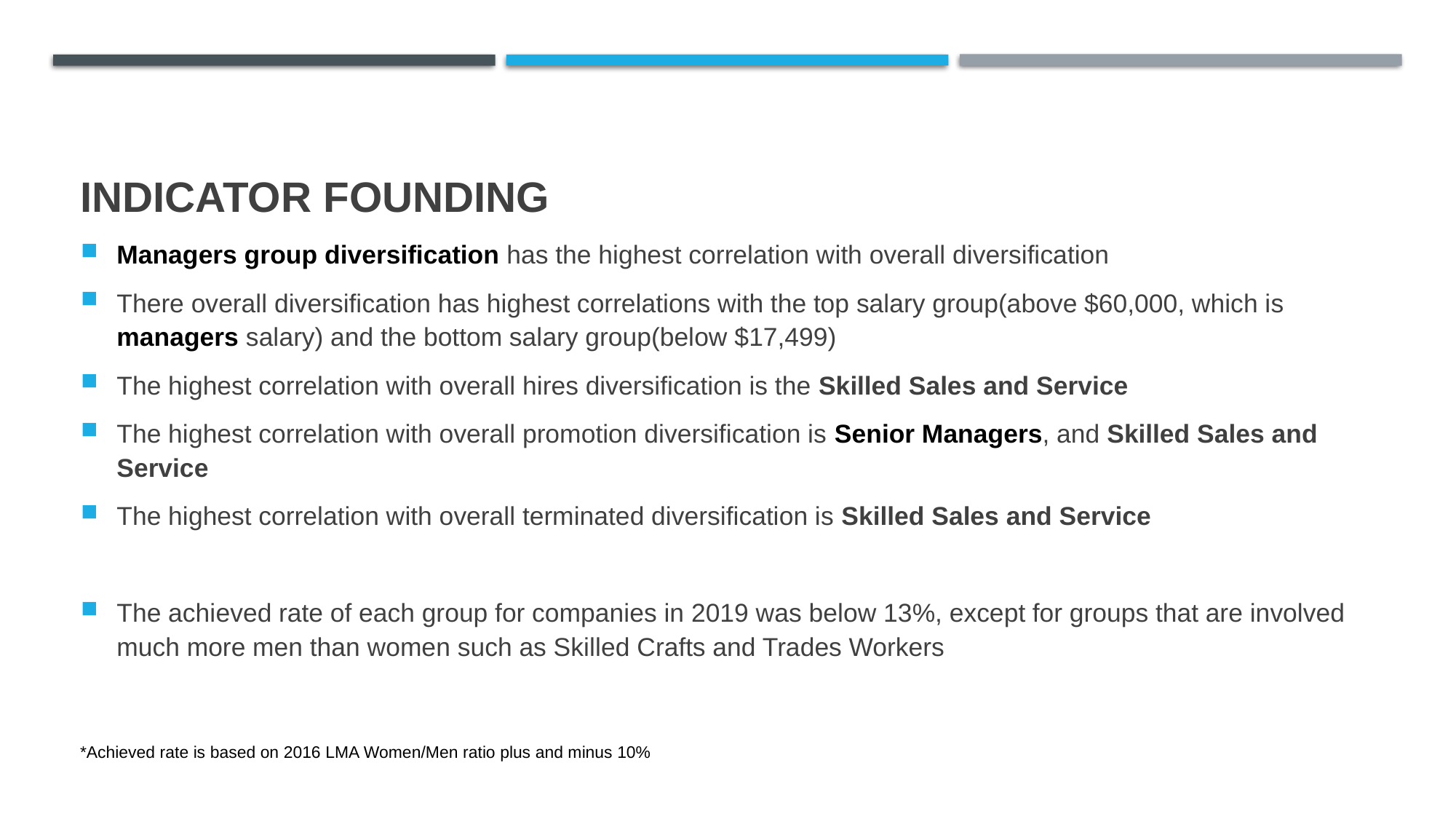

# Indicator Founding
Managers group diversification has the highest correlation with overall diversification
There overall diversification has highest correlations with the top salary group(above $60,000, which is managers salary) and the bottom salary group(below $17,499)
The highest correlation with overall hires diversification is the Skilled Sales and Service
The highest correlation with overall promotion diversification is Senior Managers, and Skilled Sales and Service
The highest correlation with overall terminated diversification is Skilled Sales and Service

The achieved rate of each group for companies in 2019 was below 13%, except for groups that are involved much more men than women such as Skilled Crafts and Trades Workers

*Achieved rate is based on 2016 LMA Women/Men ratio plus and minus 10%